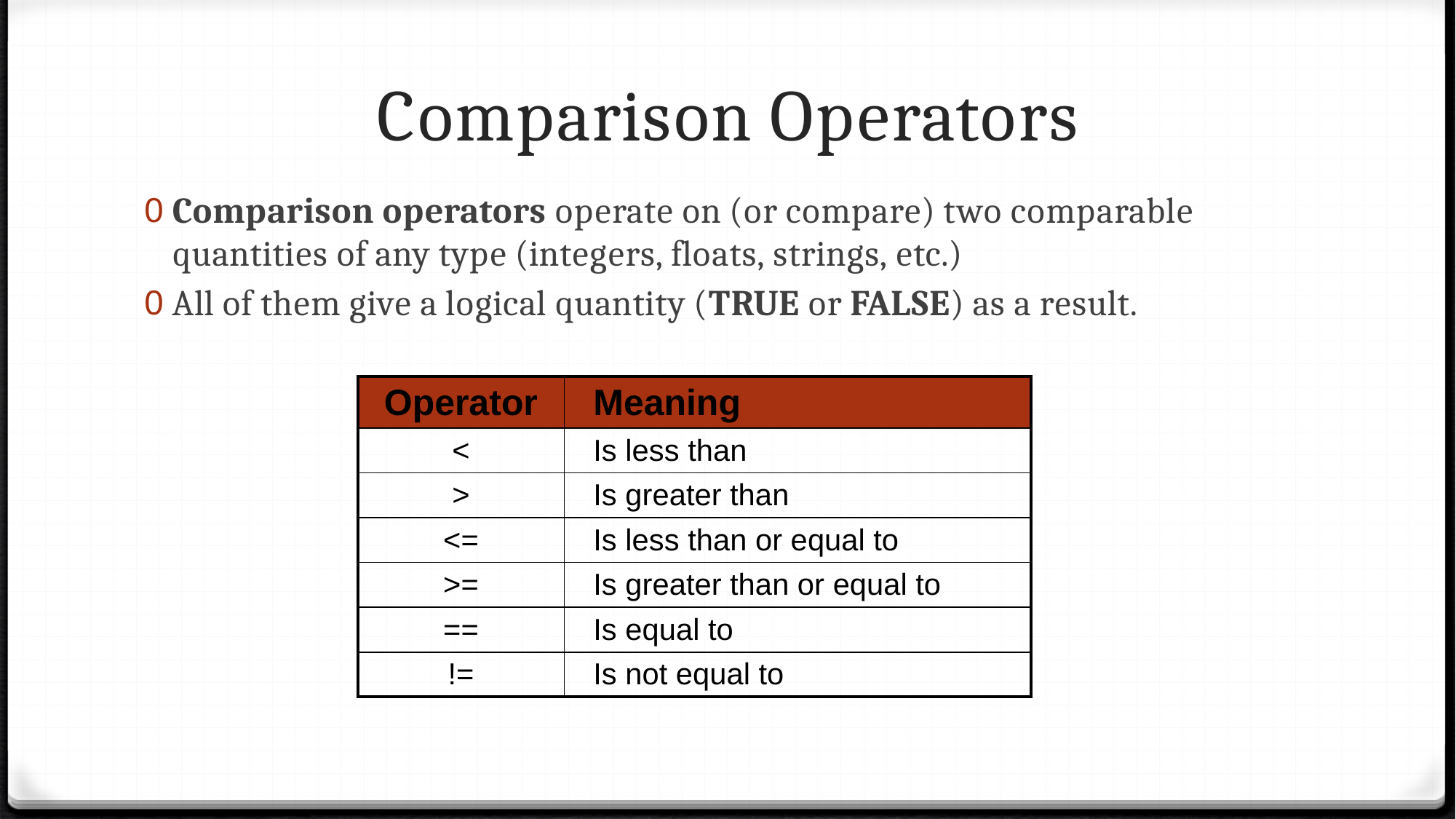

# Comparison Operators
Comparison operators operate on (or compare) two comparable quantities of any type (integers, floats, strings, etc.)
All of them give a logical quantity (TRUE or FALSE) as a result.
| Operator | Meaning |
| --- | --- |
| < | Is less than |
| > | Is greater than |
| <= | Is less than or equal to |
| >= | Is greater than or equal to |
| == | Is equal to |
| != | Is not equal to |